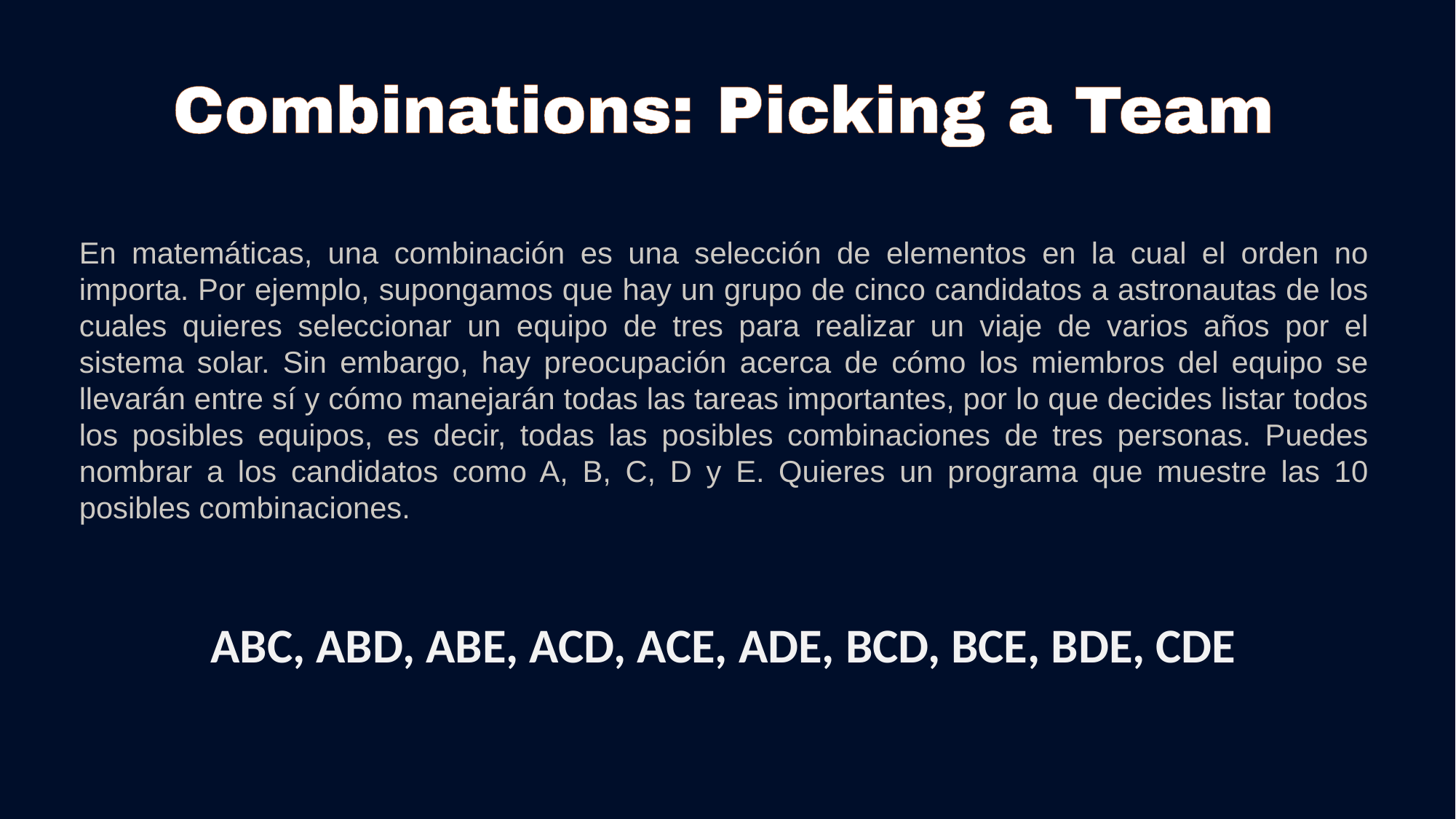

Combinations: Picking a Team
En matemáticas, una combinación es una selección de elementos en la cual el orden no importa. Por ejemplo, supongamos que hay un grupo de cinco candidatos a astronautas de los cuales quieres seleccionar un equipo de tres para realizar un viaje de varios años por el sistema solar. Sin embargo, hay preocupación acerca de cómo los miembros del equipo se llevarán entre sí y cómo manejarán todas las tareas importantes, por lo que decides listar todos los posibles equipos, es decir, todas las posibles combinaciones de tres personas. Puedes nombrar a los candidatos como A, B, C, D y E. Quieres un programa que muestre las 10 posibles combinaciones.
ABC, ABD, ABE, ACD, ACE, ADE, BCD, BCE, BDE, CDE